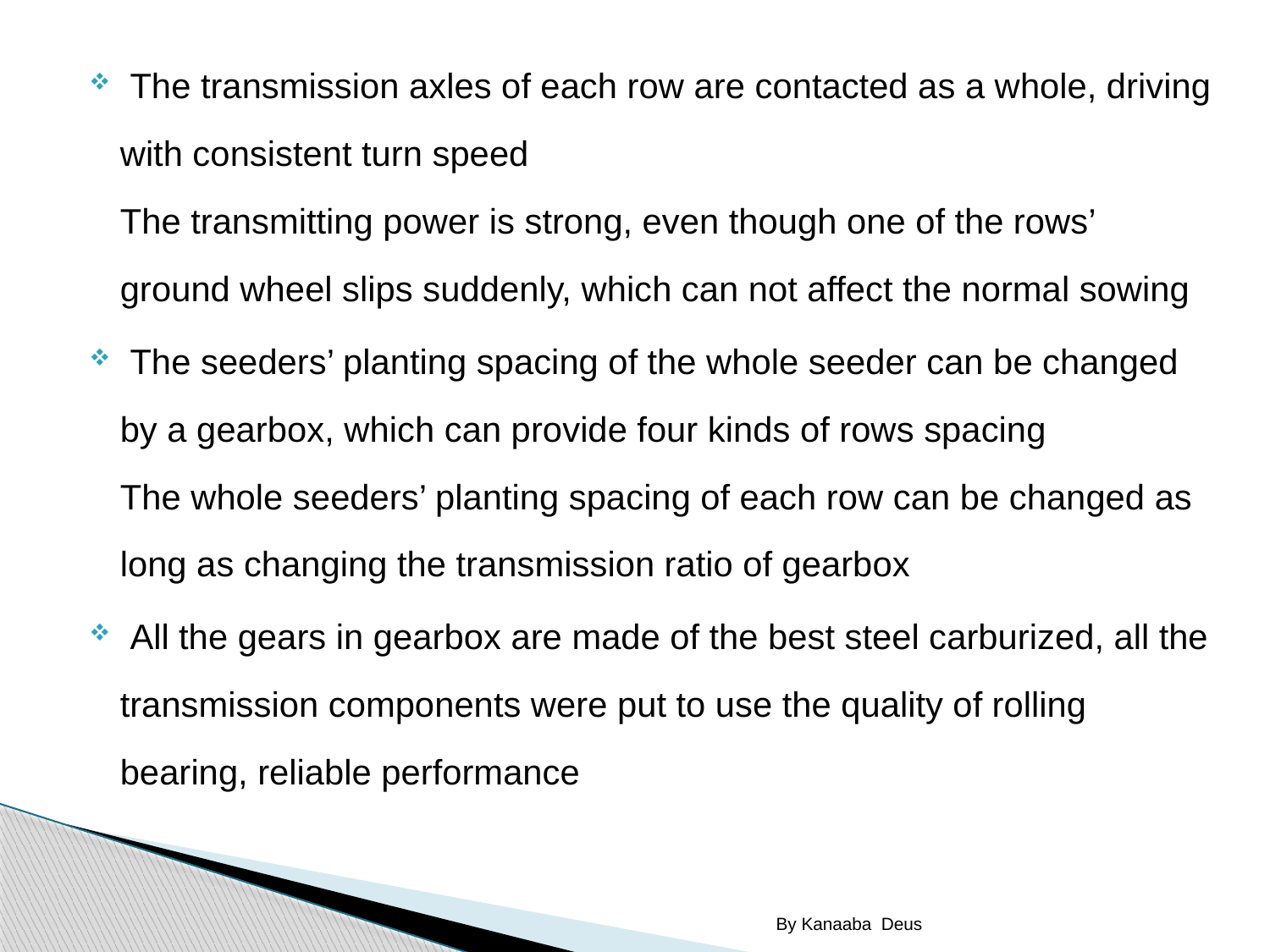

The transmission axles of each row are contacted as a whole, driving with consistent turn speed
The transmitting power is strong, even though one of the rows’ ground wheel slips suddenly, which can not affect the normal sowing
 The seeders’ planting spacing of the whole seeder can be changed by a gearbox, which can provide four kinds of rows spacing
The whole seeders’ planting spacing of each row can be changed as long as changing the transmission ratio of gearbox
 All the gears in gearbox are made of the best steel carburized, all the transmission components were put to use the quality of rolling bearing, reliable performance
#
By Kanaaba  Deus